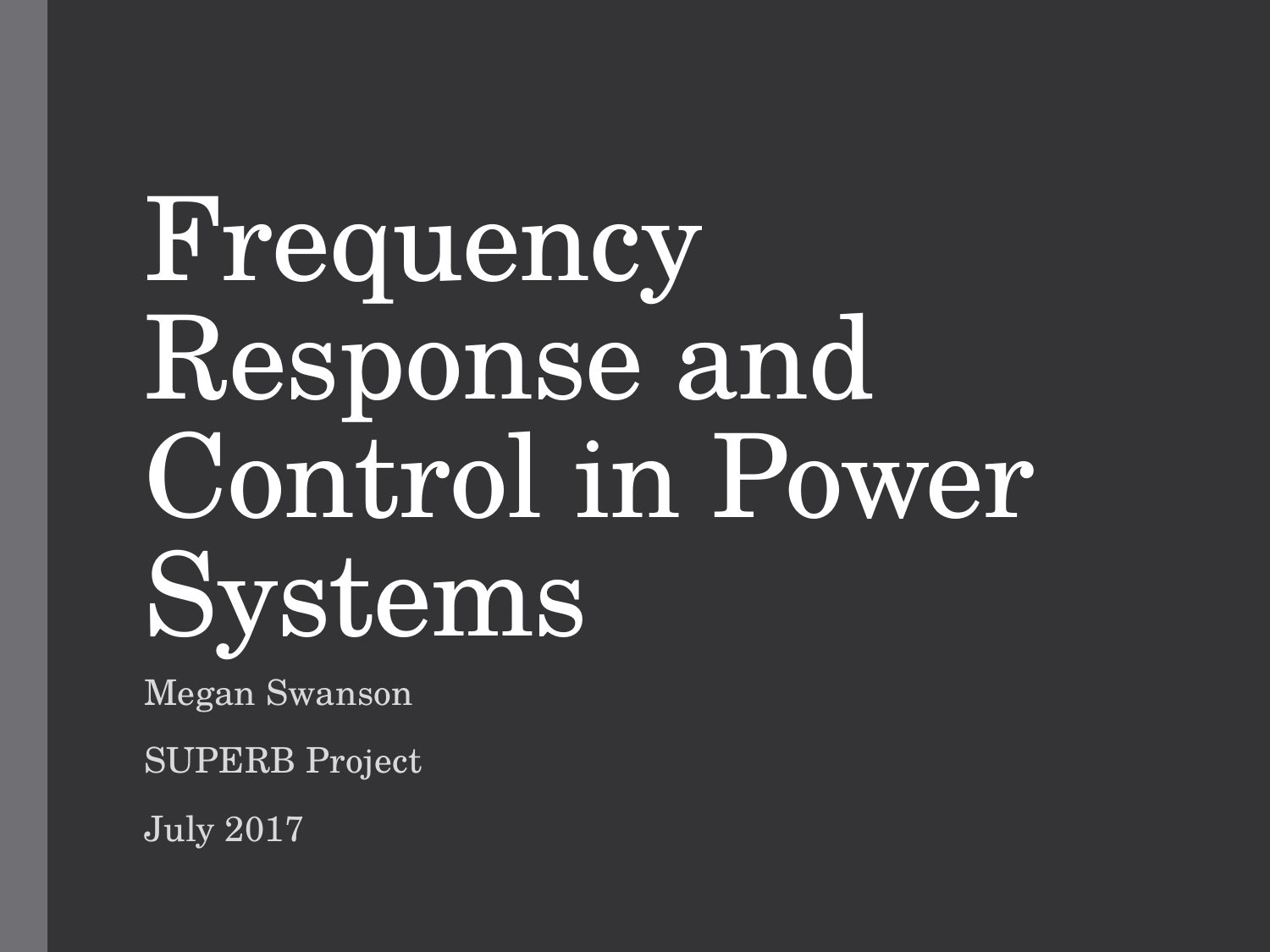

# Frequency Response and Control in Power Systems
Megan Swanson
SUPERB Project
July 2017